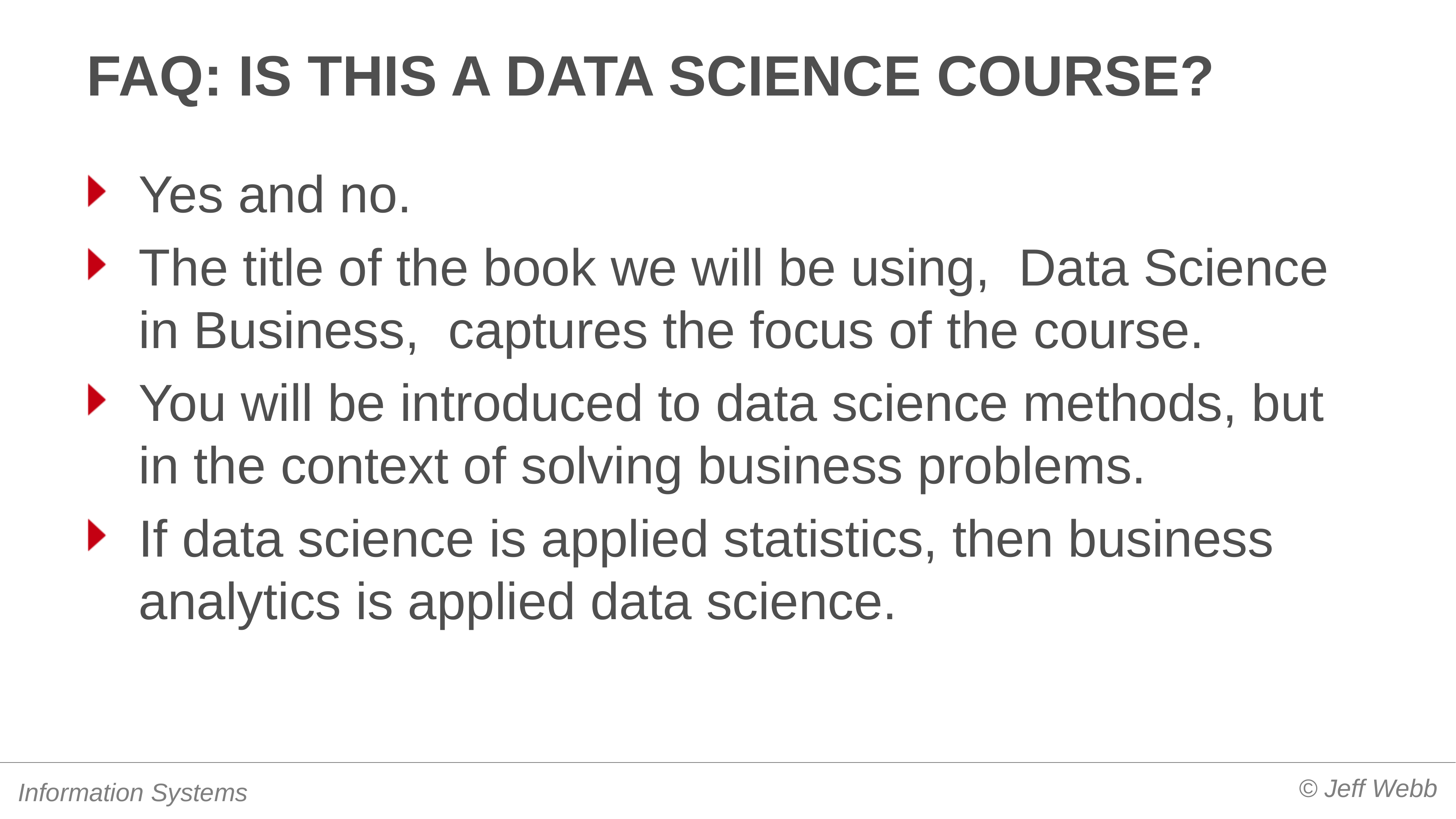

# FAQ: Is this a data science course?
Yes and no.
The title of the book we will be using,  Data Science in Business,  captures the focus of the course.
You will be introduced to data science methods, but in the context of solving business problems.
If data science is applied statistics, then business analytics is applied data science.